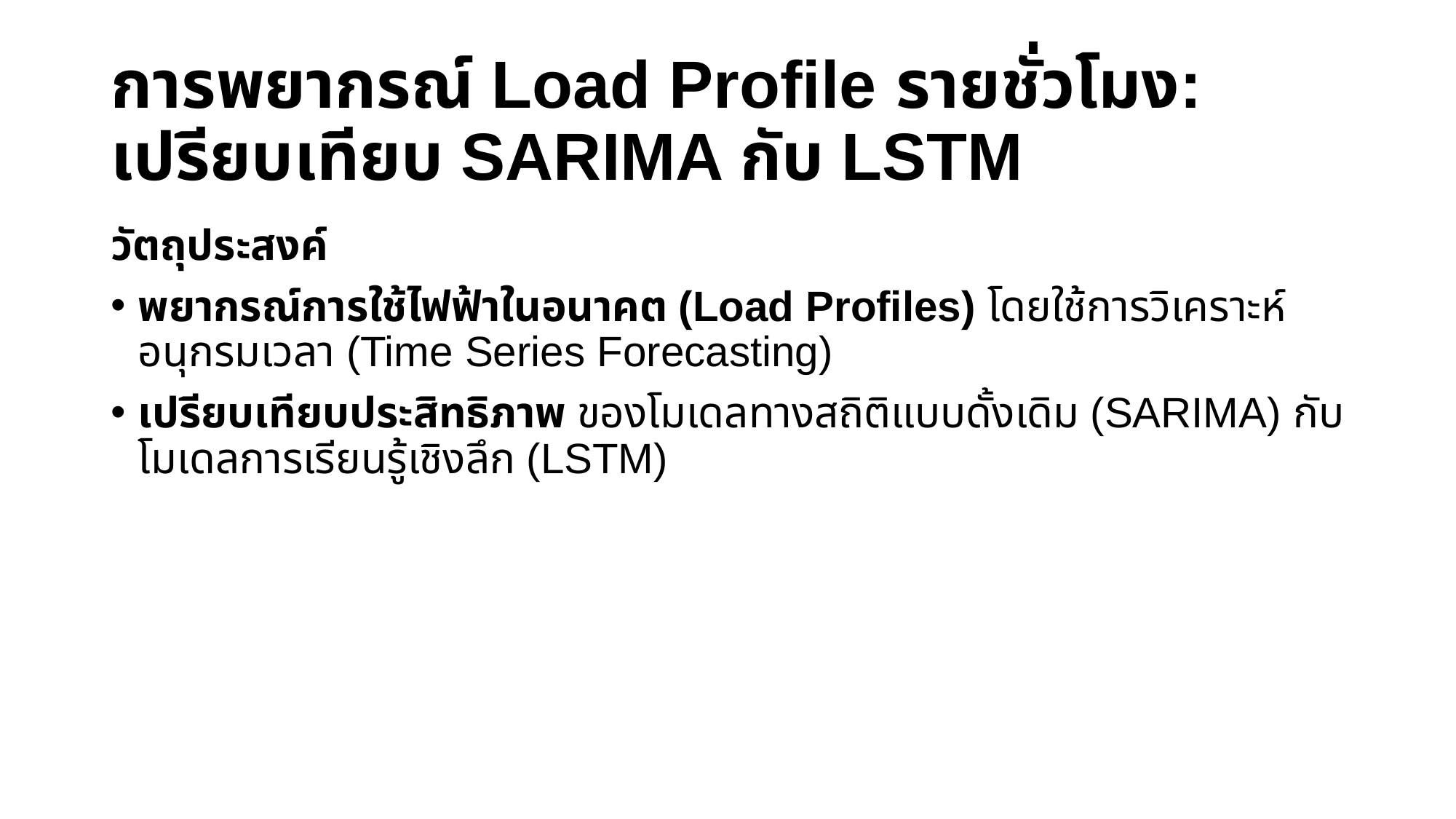

# การพยากรณ์ Load Profile รายชั่วโมง: เปรียบเทียบ SARIMA กับ LSTM
วัตถุประสงค์
พยากรณ์การใช้ไฟฟ้าในอนาคต (Load Profiles) โดยใช้การวิเคราะห์อนุกรมเวลา (Time Series Forecasting)
เปรียบเทียบประสิทธิภาพ ของโมเดลทางสถิติแบบดั้งเดิม (SARIMA) กับโมเดลการเรียนรู้เชิงลึก (LSTM)